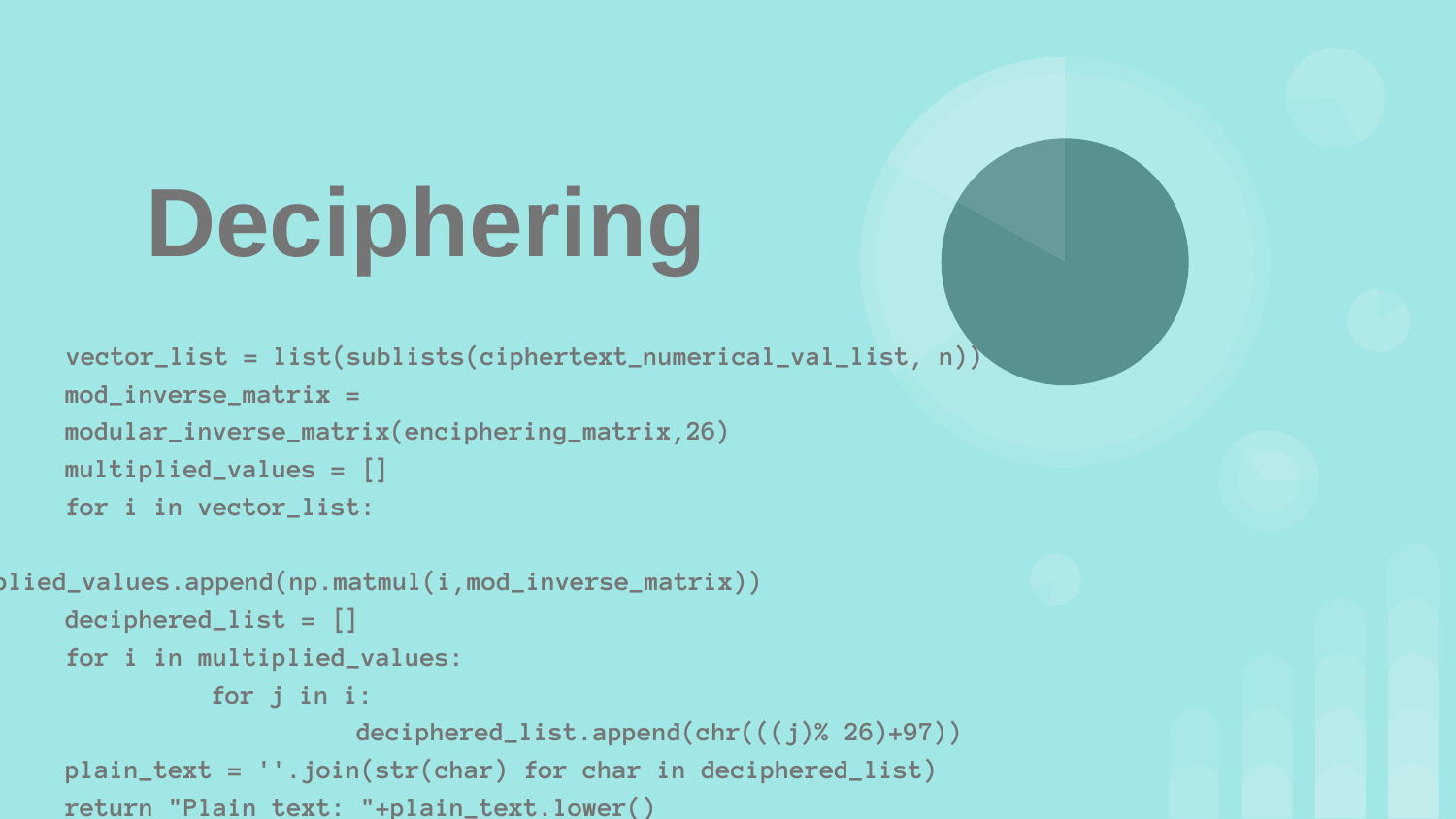

Deciphering

     vector_list = list(sublists(ciphertext_numerical_val_list, n))
mod_inverse_matrix = modular_inverse_matrix(enciphering_matrix,26)
	multiplied_values = []
	for i in vector_list:
    		multiplied_values.append(np.matmul(i,mod_inverse_matrix))
	deciphered_list = []
	for i in multiplied_values:
    		for j in i:
        		deciphered_list.append(chr(((j)% 26)+97))
	plain_text = ''.join(str(char) for char in deciphered_list)
	return "Plain text: "+plain_text.lower()